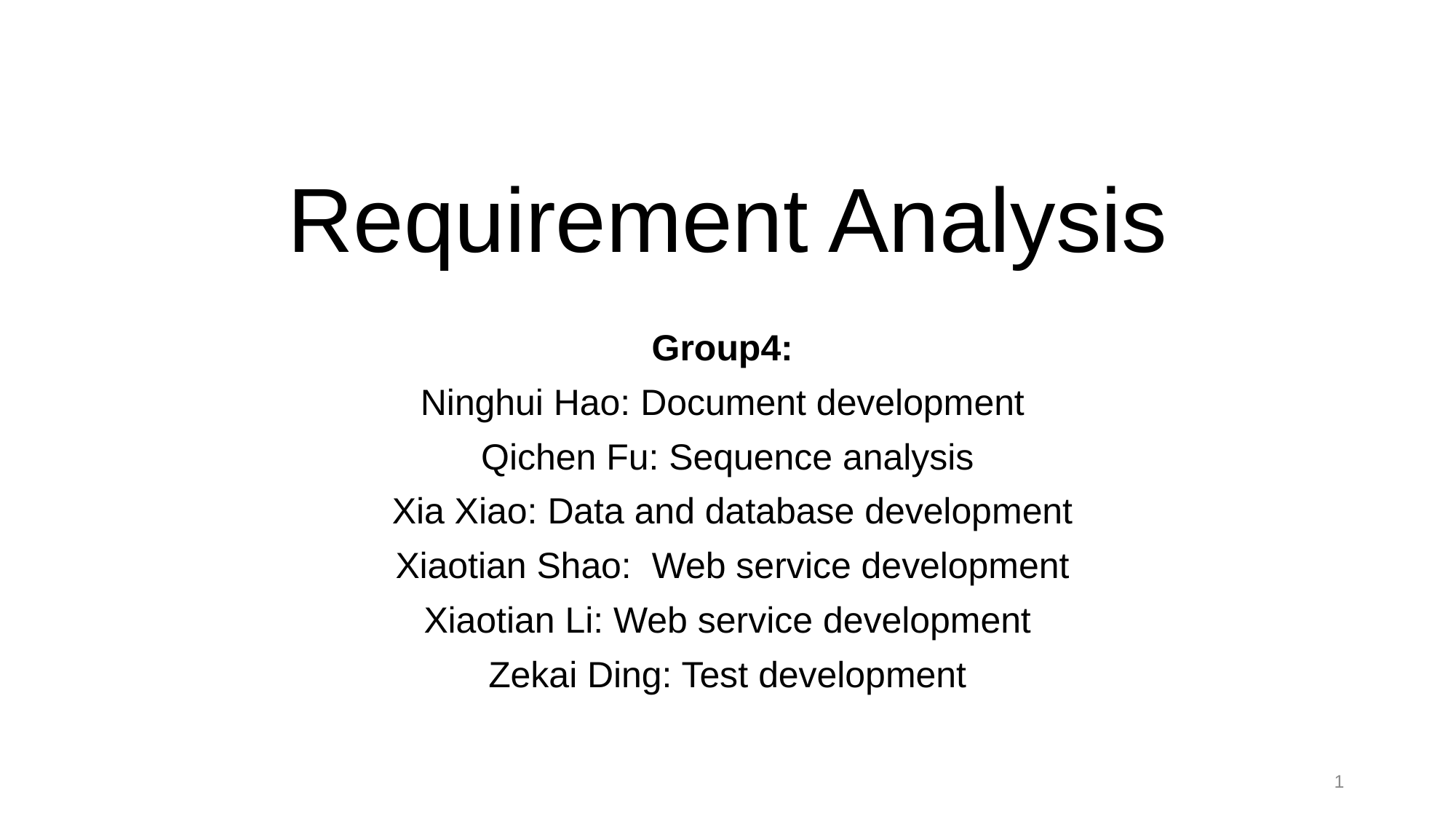

# Requirement Analysis
Group4:
Ninghui Hao: Document development
Qichen Fu: Sequence analysis
 Xia Xiao: Data and database development
 Xiaotian Shao:  Web service development
Xiaotian Li: Web service development
Zekai Ding: Test development
1